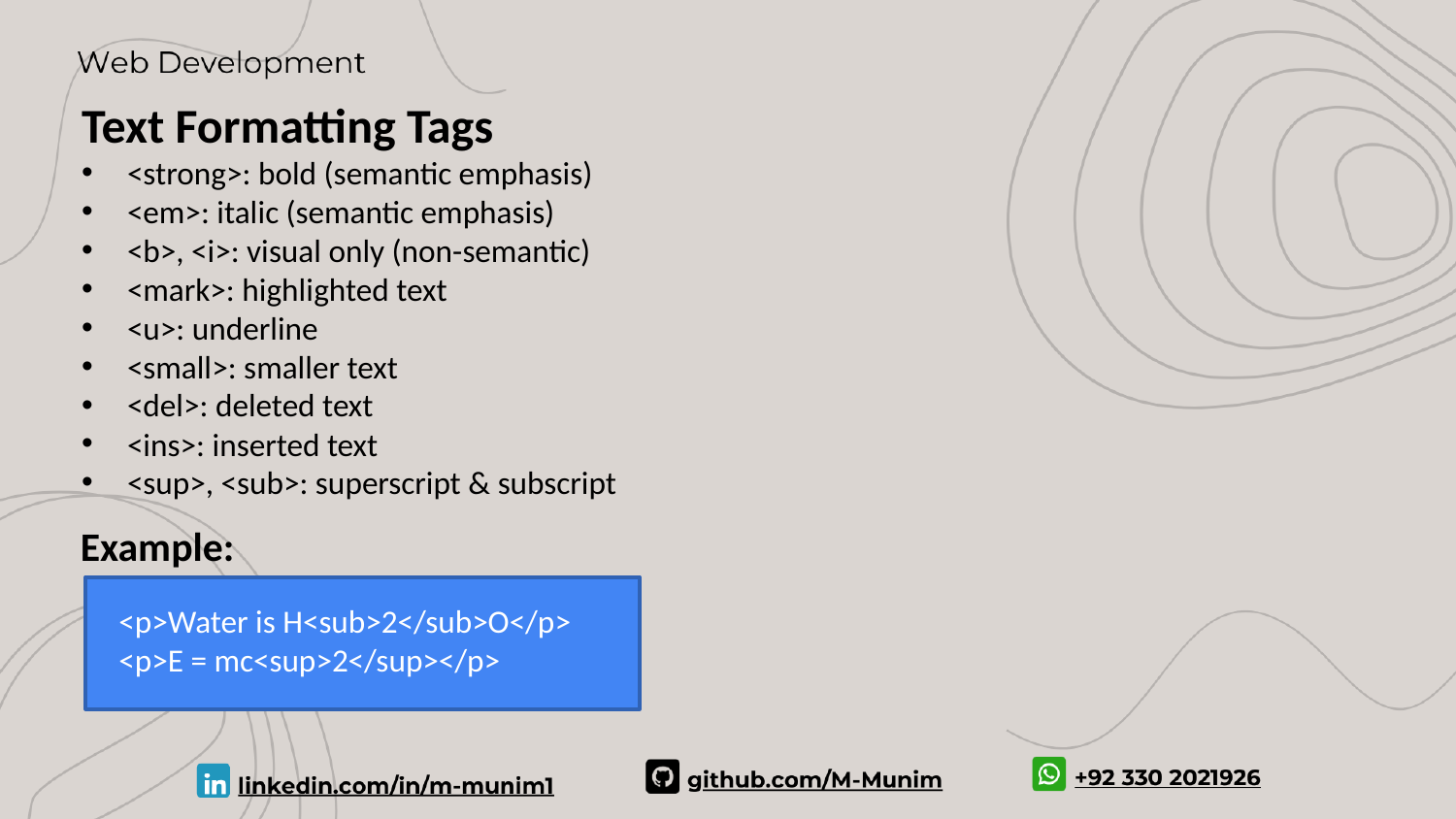

Text Formatting Tags
<strong>: bold (semantic emphasis)
<em>: italic (semantic emphasis)
<b>, <i>: visual only (non-semantic)
<mark>: highlighted text
<u>: underline
<small>: smaller text
<del>: deleted text
<ins>: inserted text
<sup>, <sub>: superscript & subscript
Example:

<p>Water is H<sub>2</sub>O</p>
<p>E = mc<sup>2</sup></p>